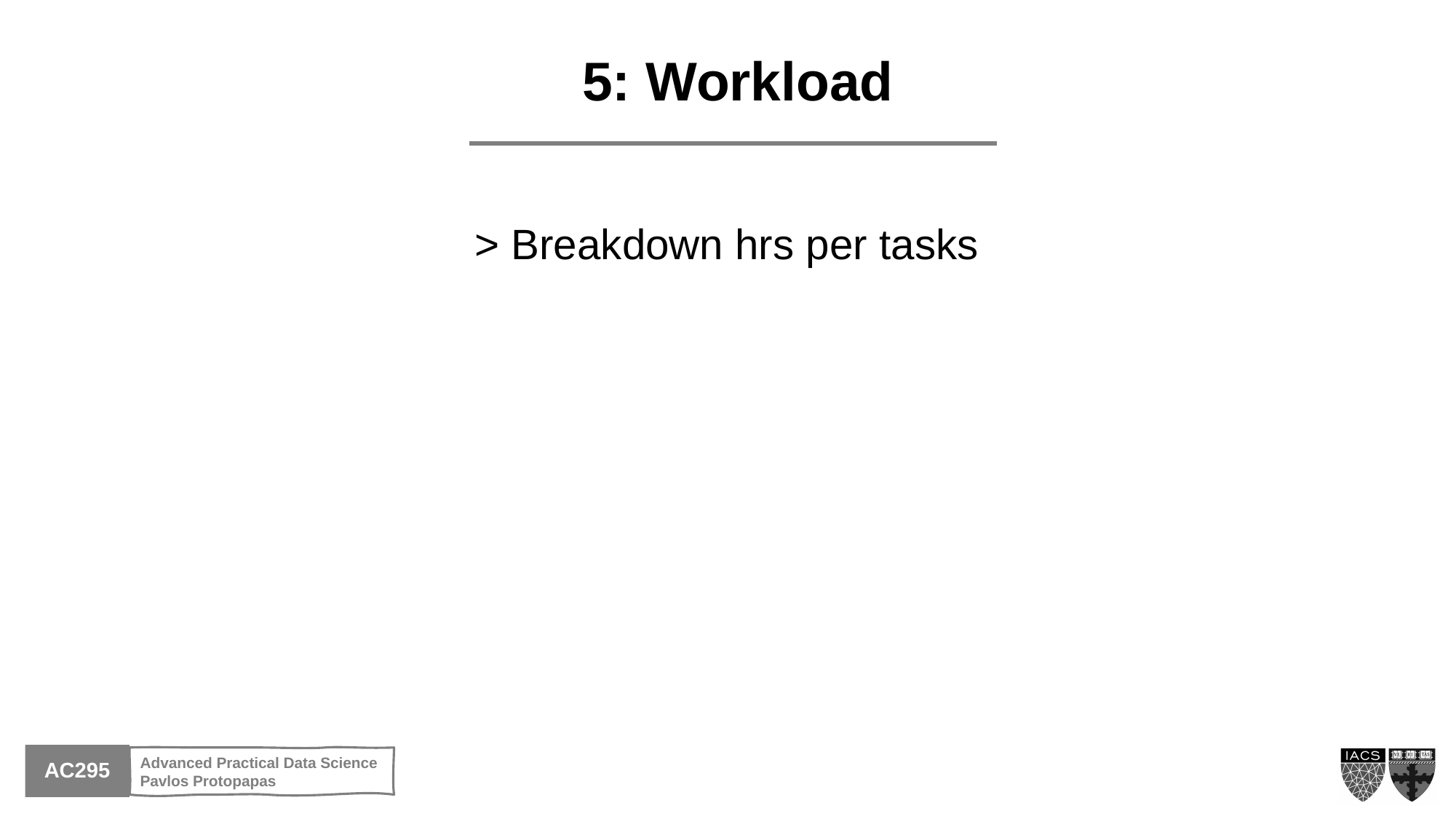

5: Workload
> Breakdown hrs per tasks